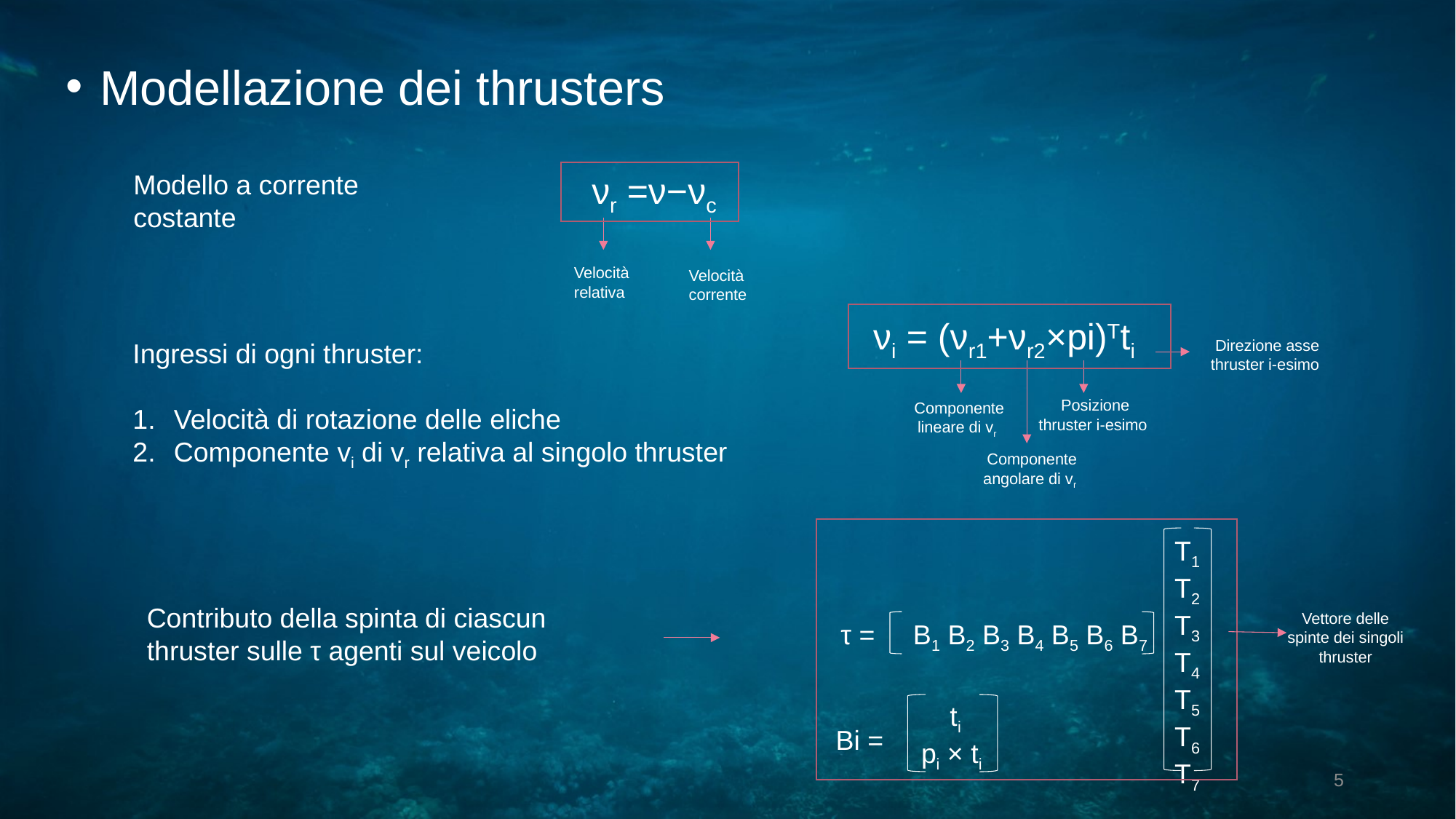

Modellazione dei thrusters
Modello a corrente costante

νr =ν−νc
Velocità relativa
Velocità corrente

νi = (νr1+νr2×pi)Tti
Direzione asse thruster i-esimo
Ingressi di ogni thruster:

Velocità di rotazione delle eliche
Componente vi di vr relativa al singolo thruster
Posizione thruster i-esimo
Componente lineare di vr
Componente angolare di vr

T1
T2
T3
T4
T5
T6
T7

Contributo della spinta di ciascun thruster sulle τ agenti sul veicolo
Vettore delle spinte dei singoli thruster
 τ =     B1 B2 B3 B4 B5 B6 B7

 ti
pi × ti

Bi =
5